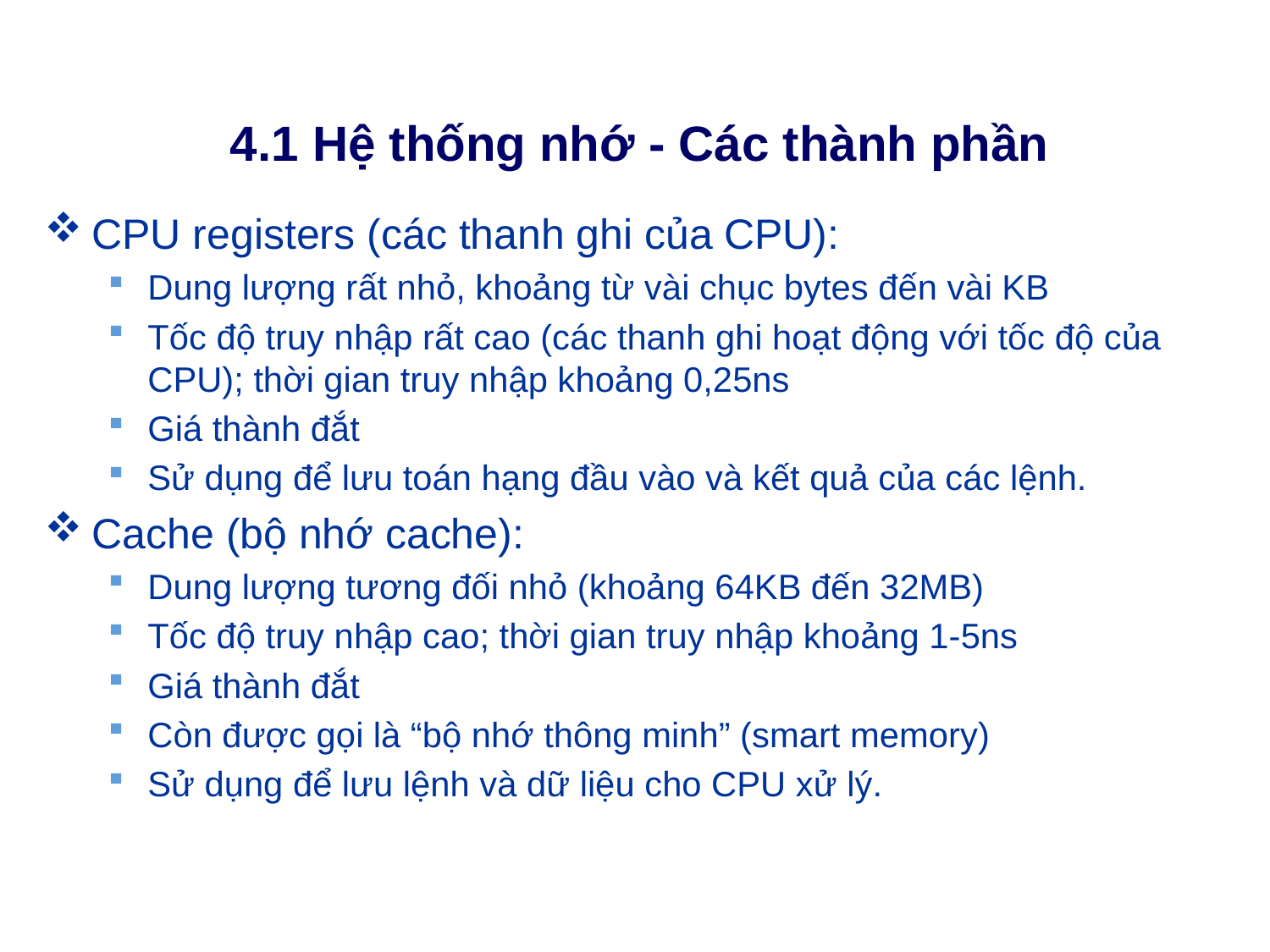

# 4.1 Hệ thống nhớ - Các thành phần
CPU registers (các thanh ghi của CPU):
Dung lượng rất nhỏ, khoảng từ vài chục bytes đến vài KB
Tốc độ truy nhập rất cao (các thanh ghi hoạt động với tốc độ của CPU); thời gian truy nhập khoảng 0,25ns
Giá thành đắt
Sử dụng để lưu toán hạng đầu vào và kết quả của các lệnh.
Cache (bộ nhớ cache):
Dung lượng tương đối nhỏ (khoảng 64KB đến 32MB)
Tốc độ truy nhập cao; thời gian truy nhập khoảng 1-5ns
Giá thành đắt
Còn được gọi là “bộ nhớ thông minh” (smart memory)
Sử dụng để lưu lệnh và dữ liệu cho CPU xử lý.